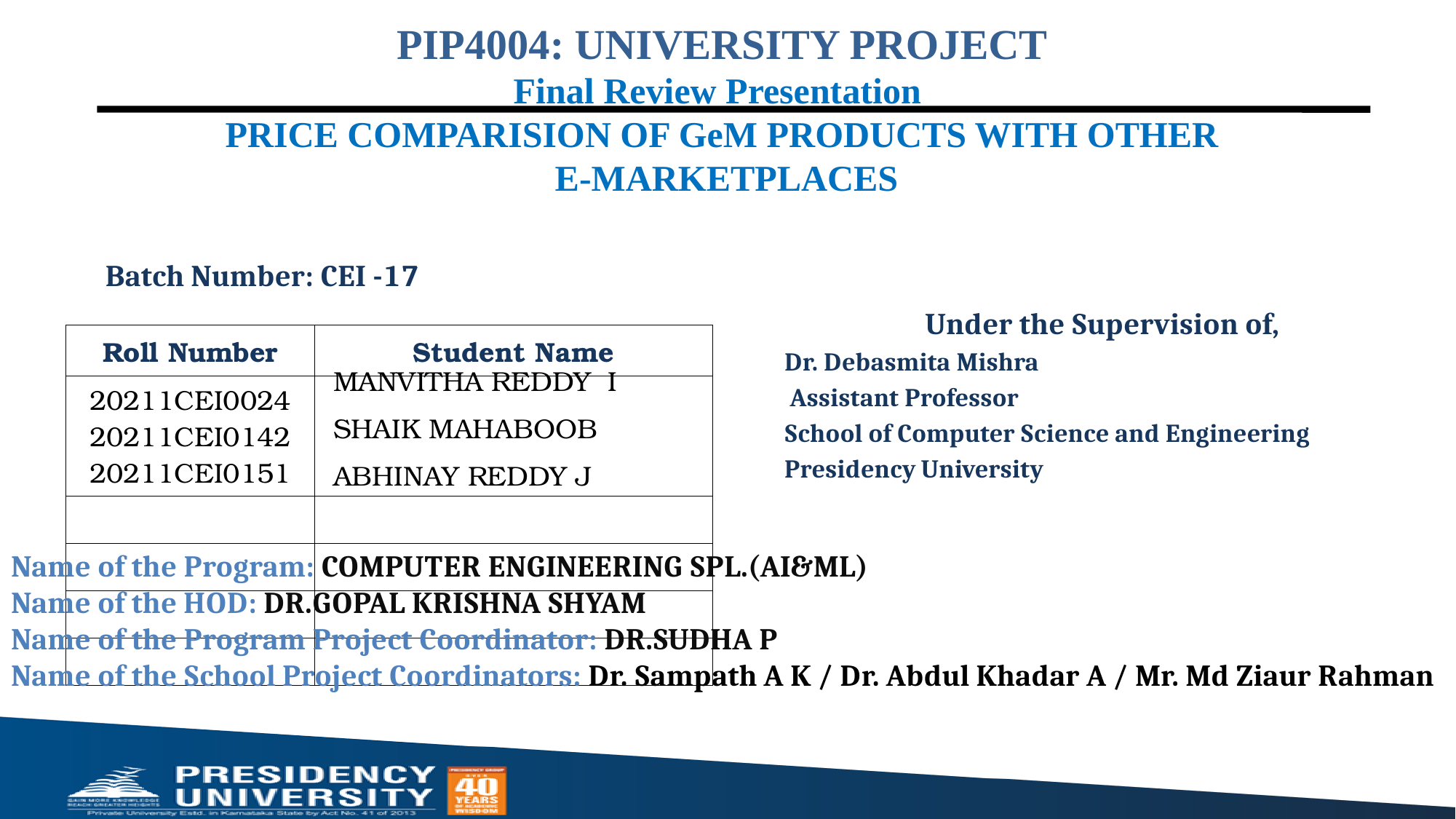

PIP4004: UNIVERSITY PROJECT
Final Review Presentation
PRICE COMPARISION OF GeM PRODUCTS WITH OTHER
 E-MARKETPLACES
Batch Number: CEI -17

Under the Supervision of,
Dr. Debasmita Mishra
 Assistant Professor
School of Computer Science and Engineering
Presidency University

|  |  |
| --- | --- |
|  | MANVITHA REDDY I |
|  | SHAIK MAHABOOB |
|  | ABHINAY REDDY J |
| Roll Number | Student Name |
| --- | --- |
| 20211CEI0024 20211CEI0142 20211CEI0151 |  |
|  |  |
|  |  |
|  |  |
|  |  |
Name of the Program: COMPUTER ENGINEERING SPL.(AI&ML)
Name of the HOD: DR.GOPAL KRISHNA SHYAM
Name of the Program Project Coordinator: DR.SUDHA P
Name of the School Project Coordinators: Dr. Sampath A K / Dr. Abdul Khadar A / Mr. Md Ziaur Rahman